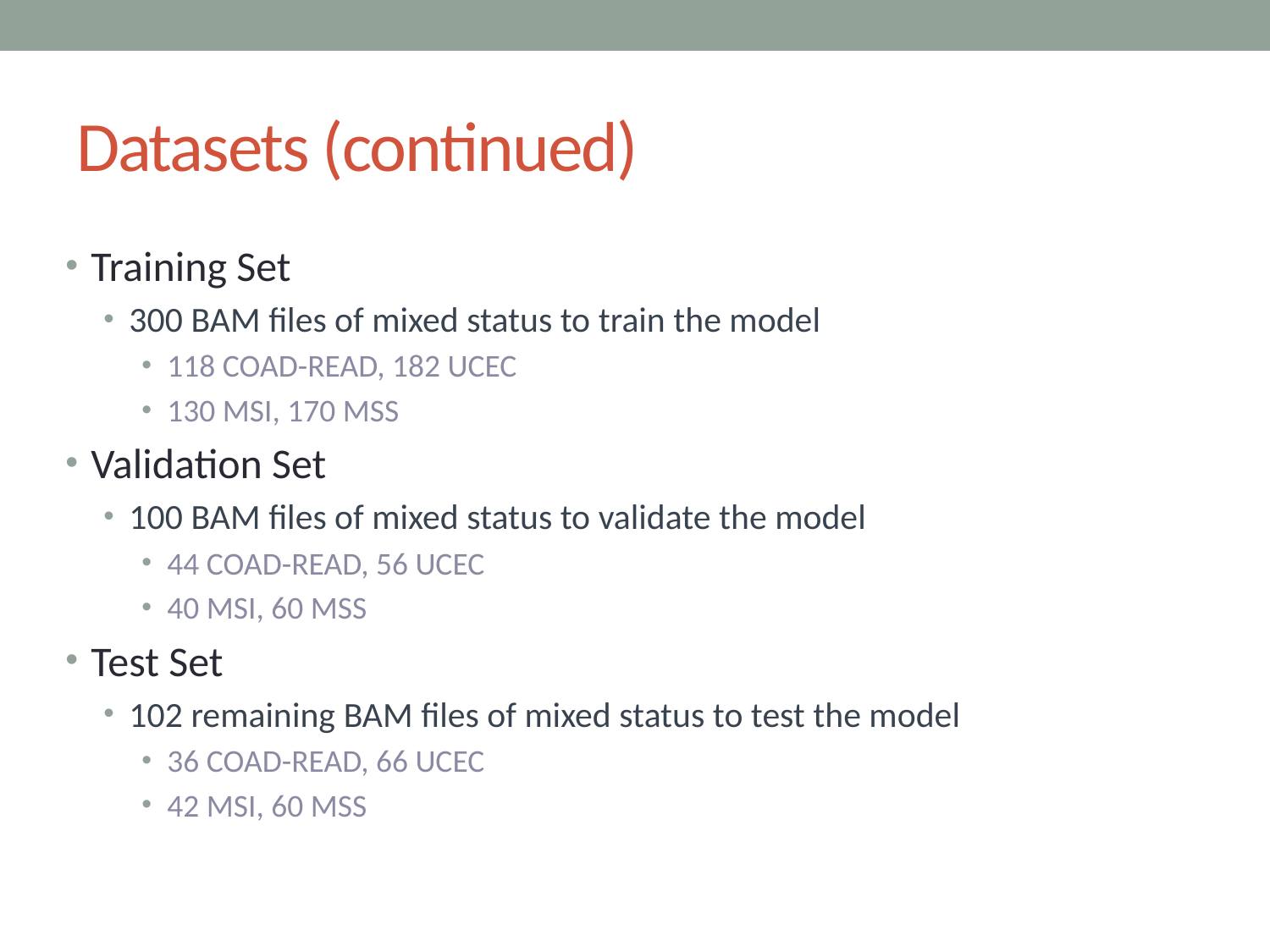

# Datasets (continued)
Training Set
300 BAM files of mixed status to train the model
118 COAD-READ, 182 UCEC
130 MSI, 170 MSS
Validation Set
100 BAM files of mixed status to validate the model
44 COAD-READ, 56 UCEC
40 MSI, 60 MSS
Test Set
102 remaining BAM files of mixed status to test the model
36 COAD-READ, 66 UCEC
42 MSI, 60 MSS